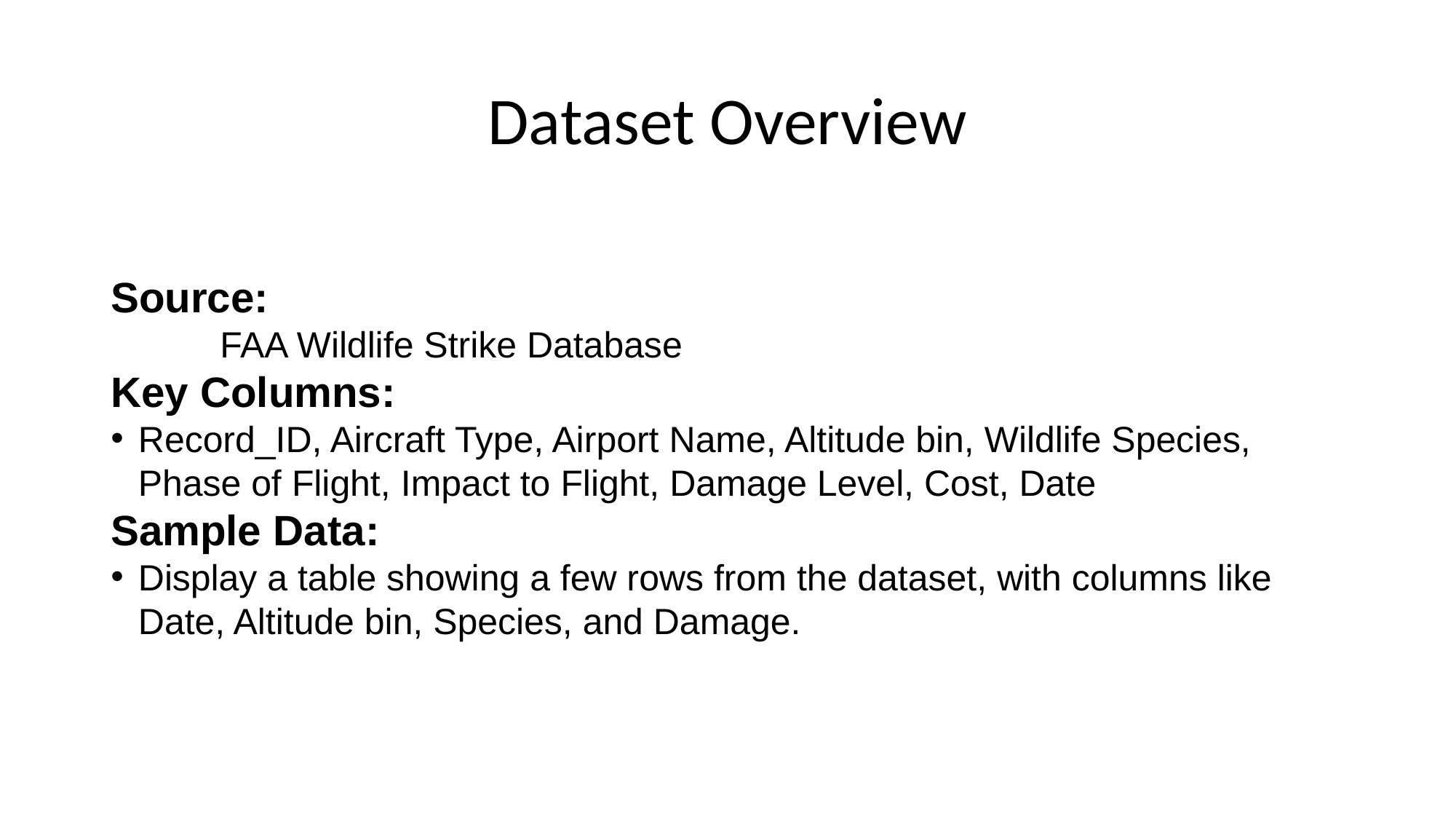

# Dataset Overview
Source:
	FAA Wildlife Strike Database
Key Columns:
Record_ID, Aircraft Type, Airport Name, Altitude bin, Wildlife Species, Phase of Flight, Impact to Flight, Damage Level, Cost, Date
Sample Data:
Display a table showing a few rows from the dataset, with columns like Date, Altitude bin, Species, and Damage.